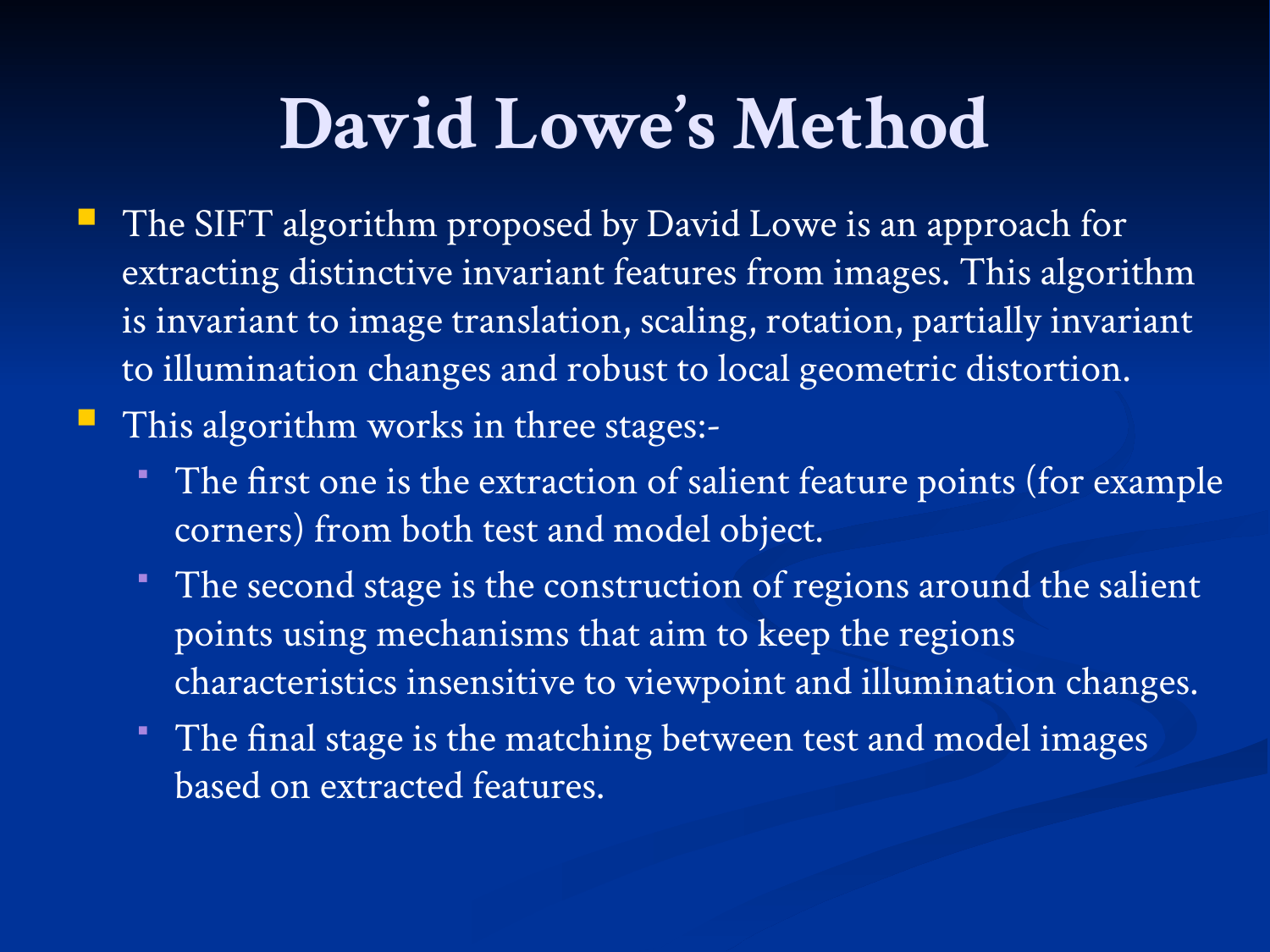

# David Lowe’s Method
The SIFT algorithm proposed by David Lowe is an approach for extracting distinctive invariant features from images. This algorithm is invariant to image translation, scaling, rotation, partially invariant to illumination changes and robust to local geometric distortion.
This algorithm works in three stages:-
The first one is the extraction of salient feature points (for example corners) from both test and model object.
The second stage is the construction of regions around the salient points using mechanisms that aim to keep the regions characteristics insensitive to viewpoint and illumination changes.
The final stage is the matching between test and model images based on extracted features.